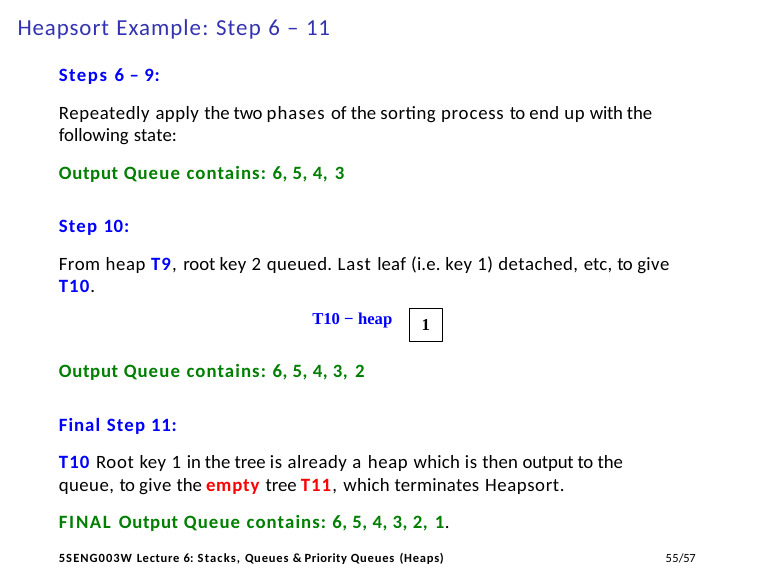

# Heapsort Example: Step 6 – 11
Steps 6 – 9:
Repeatedly apply the two phases of the sorting process to end up with the  following state:
Output Queue contains: 6, 5, 4, 3

Step 10:
From heap T9, root key 2 queued. Last leaf (i.e. key 1) detached, etc, to give
T10.
T10 − heap

1
Output Queue contains: 6, 5, 4, 3, 2

Final Step 11:
T10 Root key 1 in the tree is already a heap which is then output to the  queue, to give the empty tree T11, which terminates Heapsort.
FINAL Output Queue contains: 6, 5, 4, 3, 2, 1.
55/57
5SENG003W Lecture 6: Stacks, Queues & Priority Queues (Heaps)